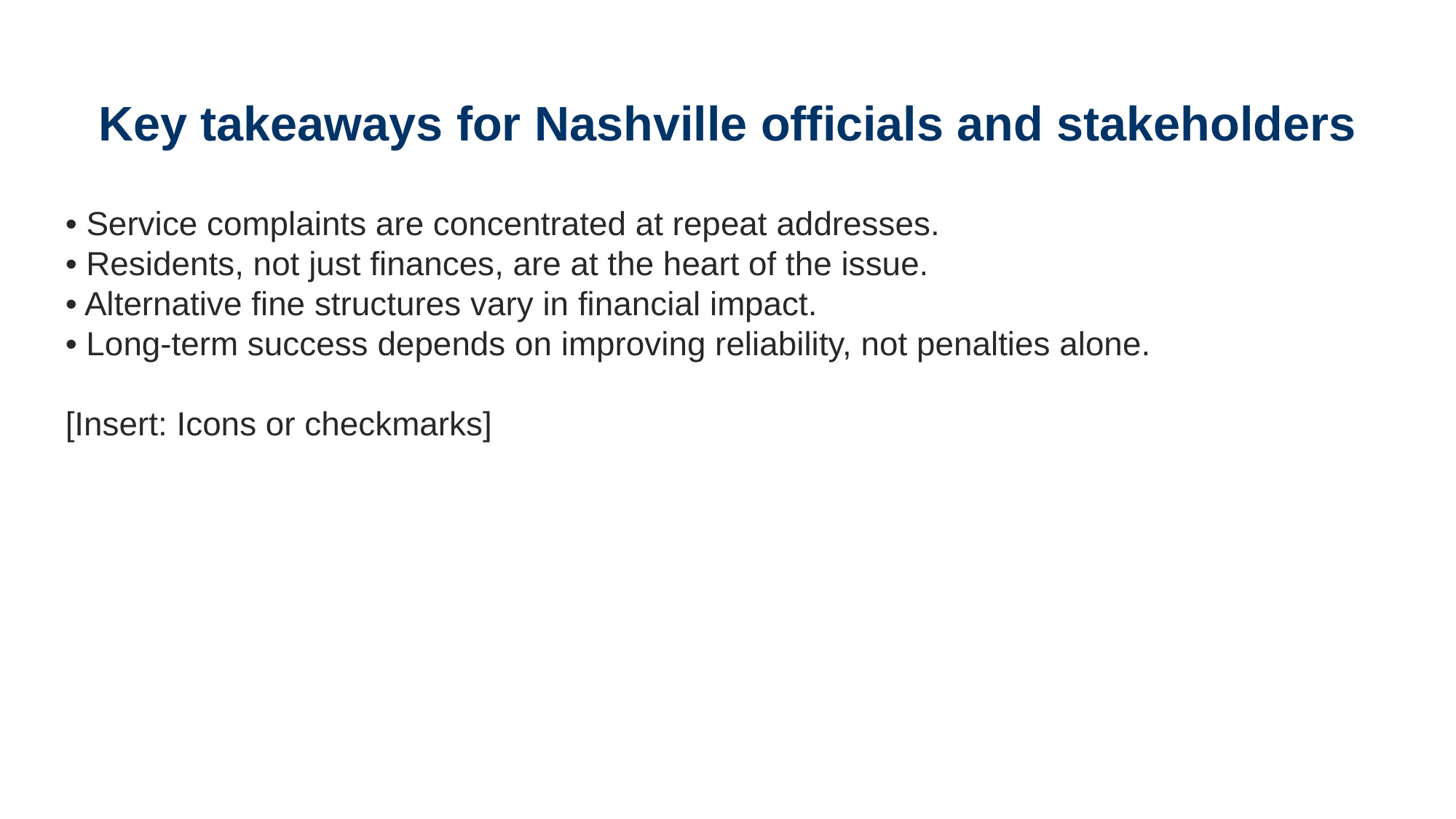

Key takeaways for Nashville officials and stakeholders

• Service complaints are concentrated at repeat addresses.
• Residents, not just finances, are at the heart of the issue.
• Alternative fine structures vary in financial impact.
• Long-term success depends on improving reliability, not penalties alone.
[Insert: Icons or checkmarks]